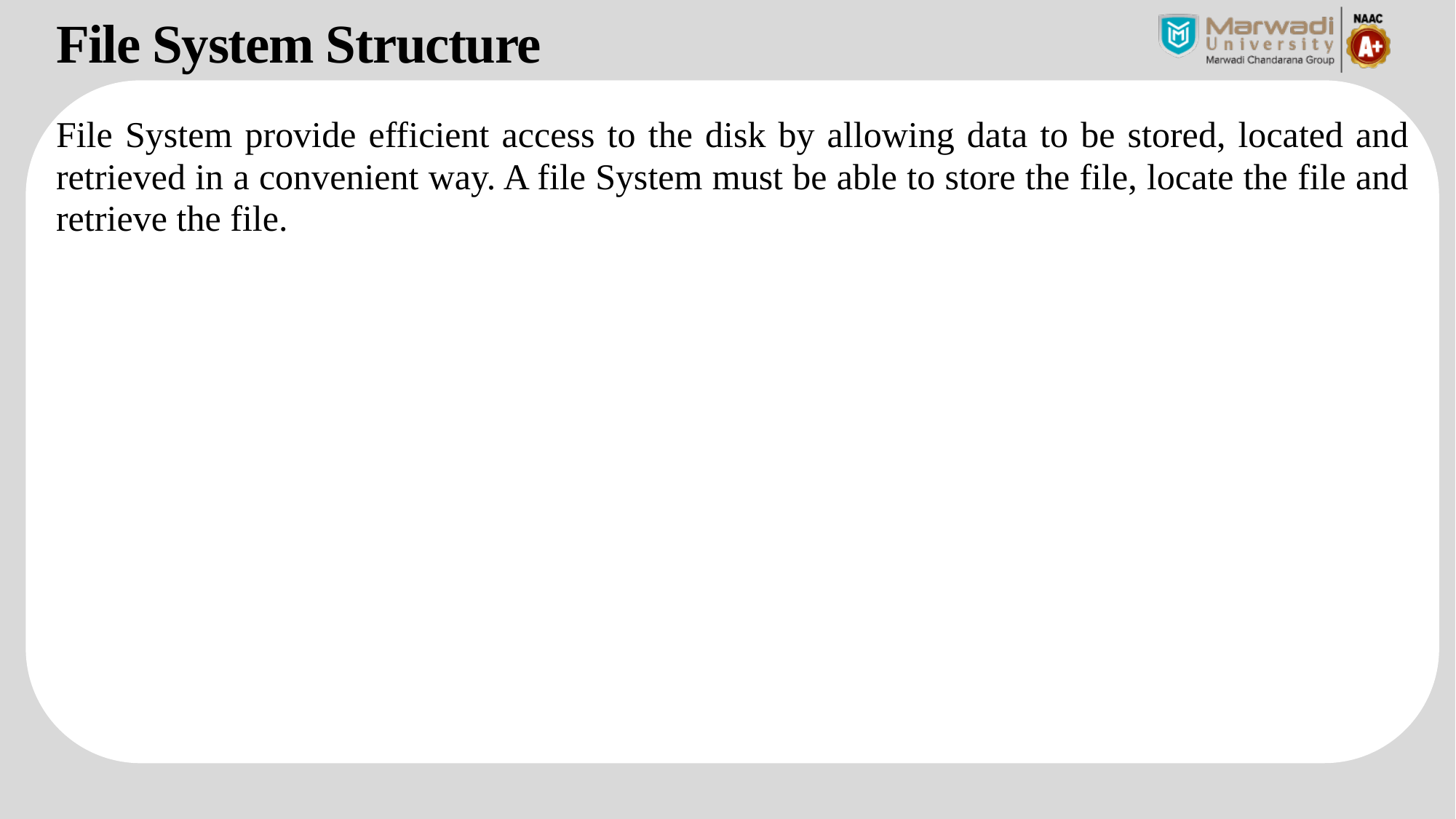

File System Structure
File System provide efficient access to the disk by allowing data to be stored, located and retrieved in a convenient way. A file System must be able to store the file, locate the file and retrieve the file.